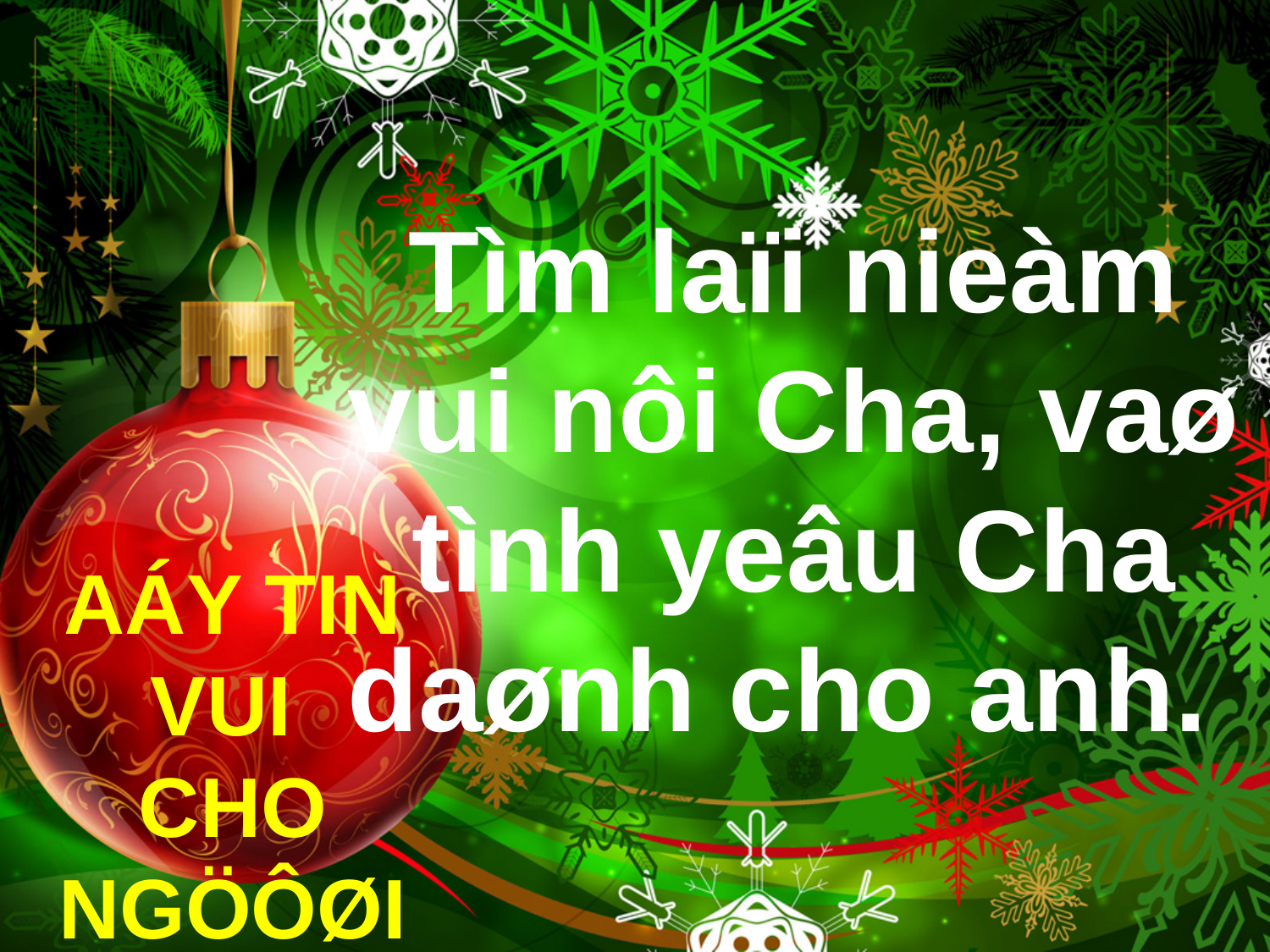

Tìm laïi nieàm vui nôi Cha, vaø tình yeâu Cha daønh cho anh.
AÁY TIN VUI
CHO NGÖÔØI